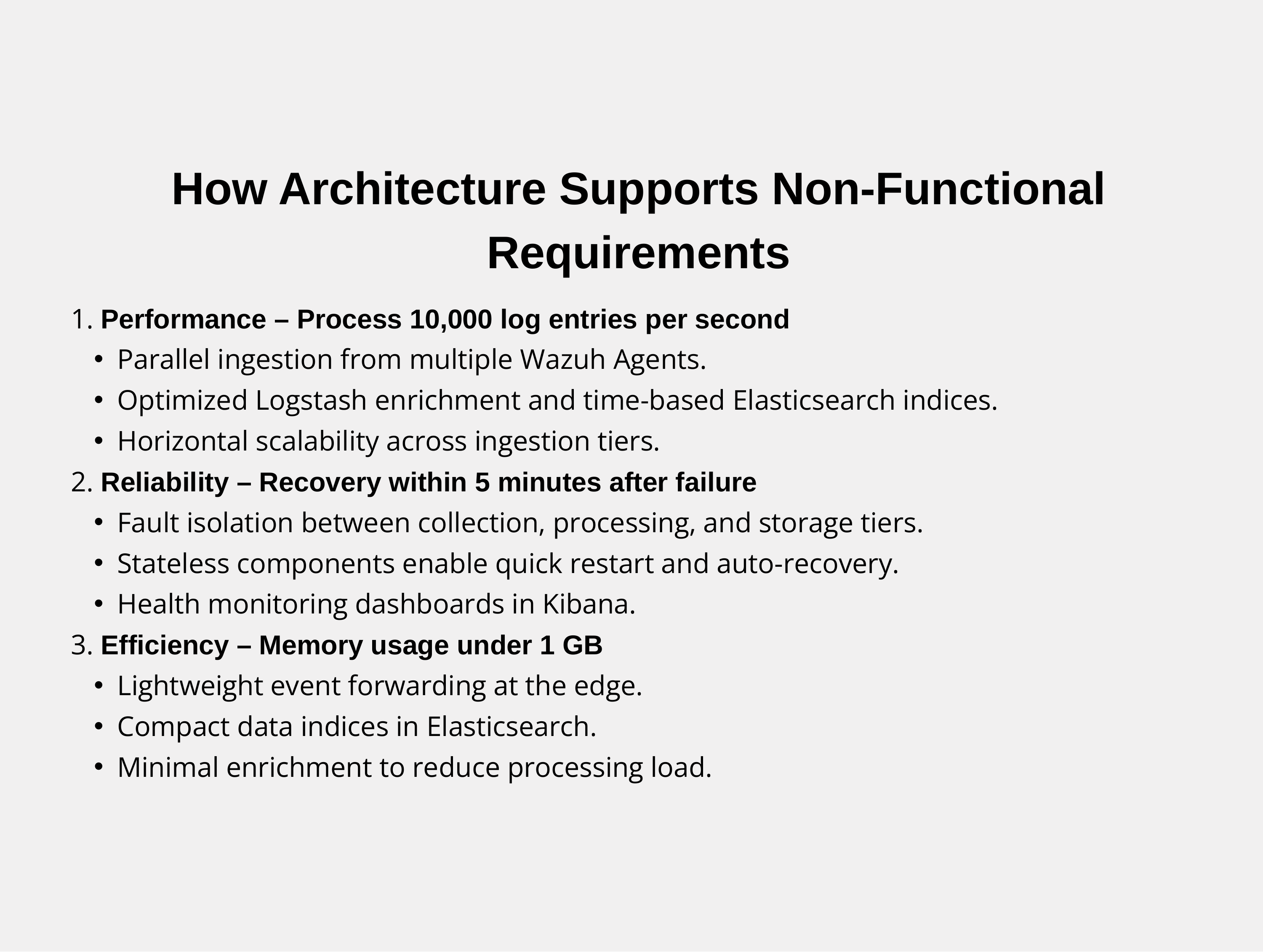

How Architecture Supports Non-Functional Requirements
1. Performance – Process 10,000 log entries per second
Parallel ingestion from multiple Wazuh Agents.
Optimized Logstash enrichment and time-based Elasticsearch indices.
Horizontal scalability across ingestion tiers.
2. Reliability – Recovery within 5 minutes after failure
Fault isolation between collection, processing, and storage tiers.
Stateless components enable quick restart and auto-recovery.
Health monitoring dashboards in Kibana.
3. Efficiency – Memory usage under 1 GB
Lightweight event forwarding at the edge.
Compact data indices in Elasticsearch.
Minimal enrichment to reduce processing load.